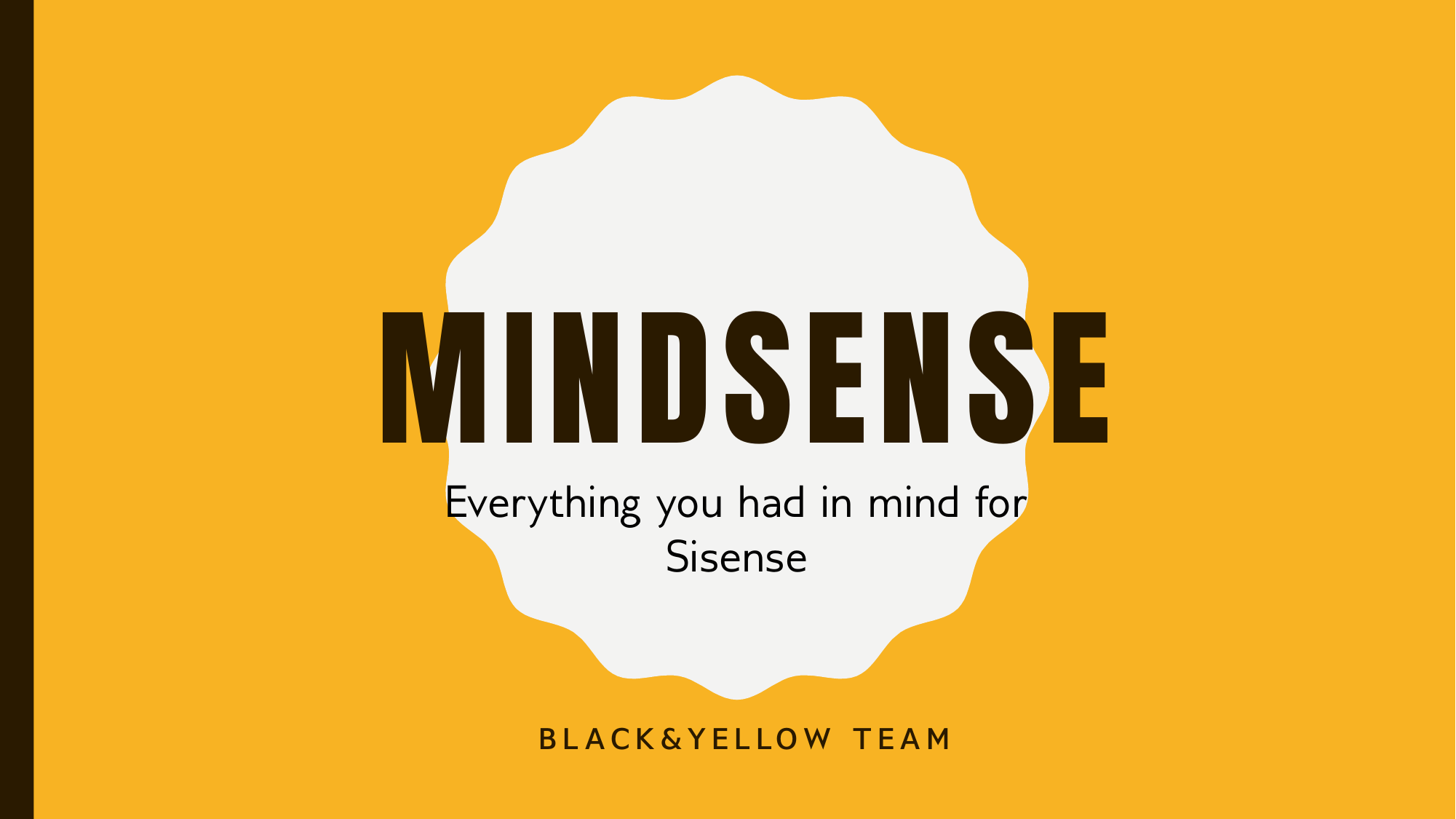

# mindsense
Everything you had in mind for Sisense
Black&yellow Team